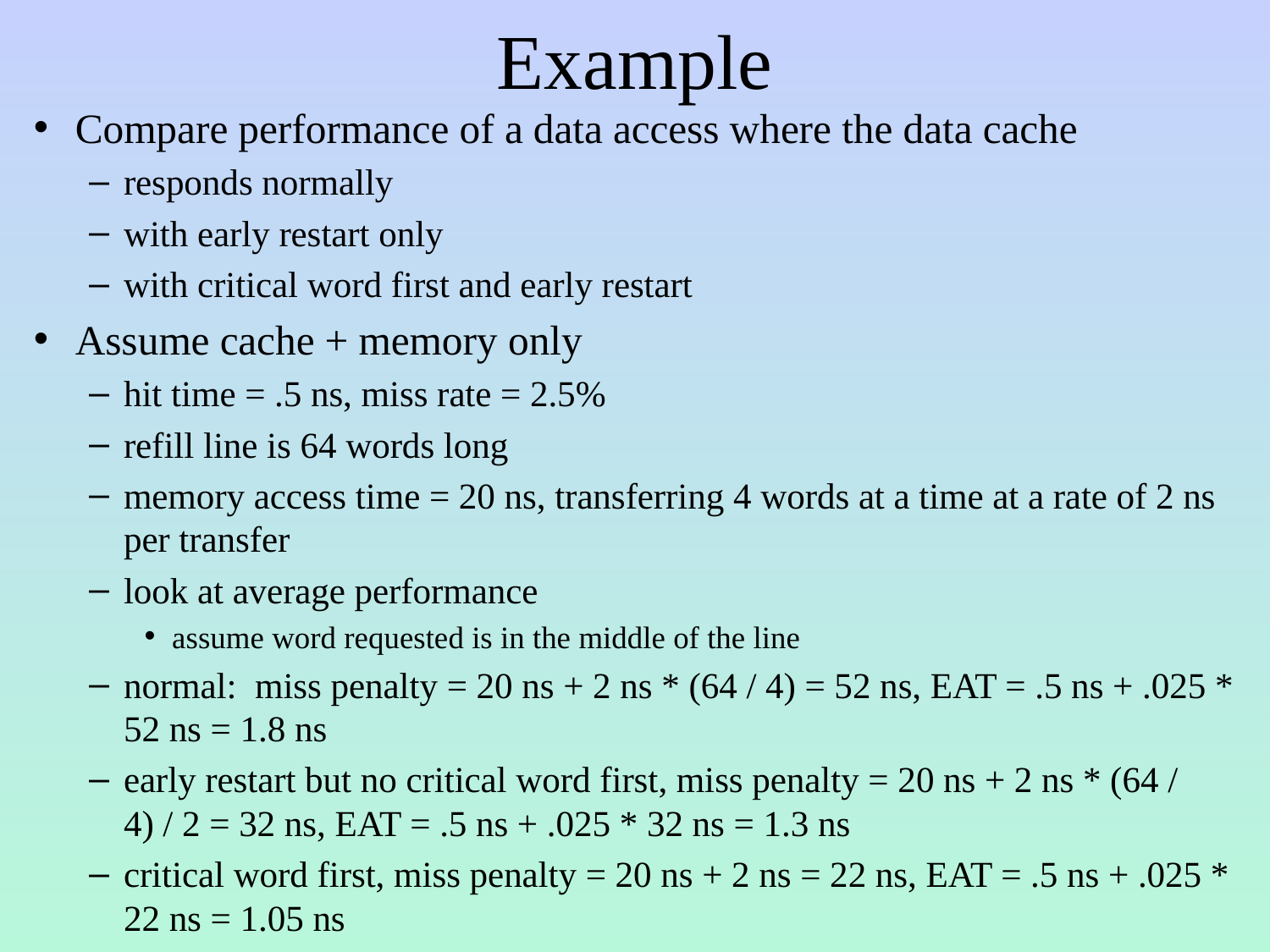

# Example
Compare performance of a data access where the data cache
responds normally
with early restart only
with critical word first and early restart
Assume cache + memory only
hit time = .5 ns, miss rate = 2.5%
refill line is 64 words long
memory access time = 20 ns, transferring 4 words at a time at a rate of 2 ns per transfer
look at average performance
assume word requested is in the middle of the line
normal:  miss penalty = 20 ns + 2 ns * (64 / 4) = 52 ns, EAT = .5 ns + .025 * 52 ns = 1.8 ns
early restart but no critical word first, miss penalty = 20 ns + 2 ns * (64 / 4) / 2 = 32 ns, EAT = .5 ns + .025 * 32 ns = 1.3 ns
critical word first, miss penalty = 20 ns + 2 ns = 22 ns, EAT = .5 ns + .025 * 22 ns = 1.05 ns